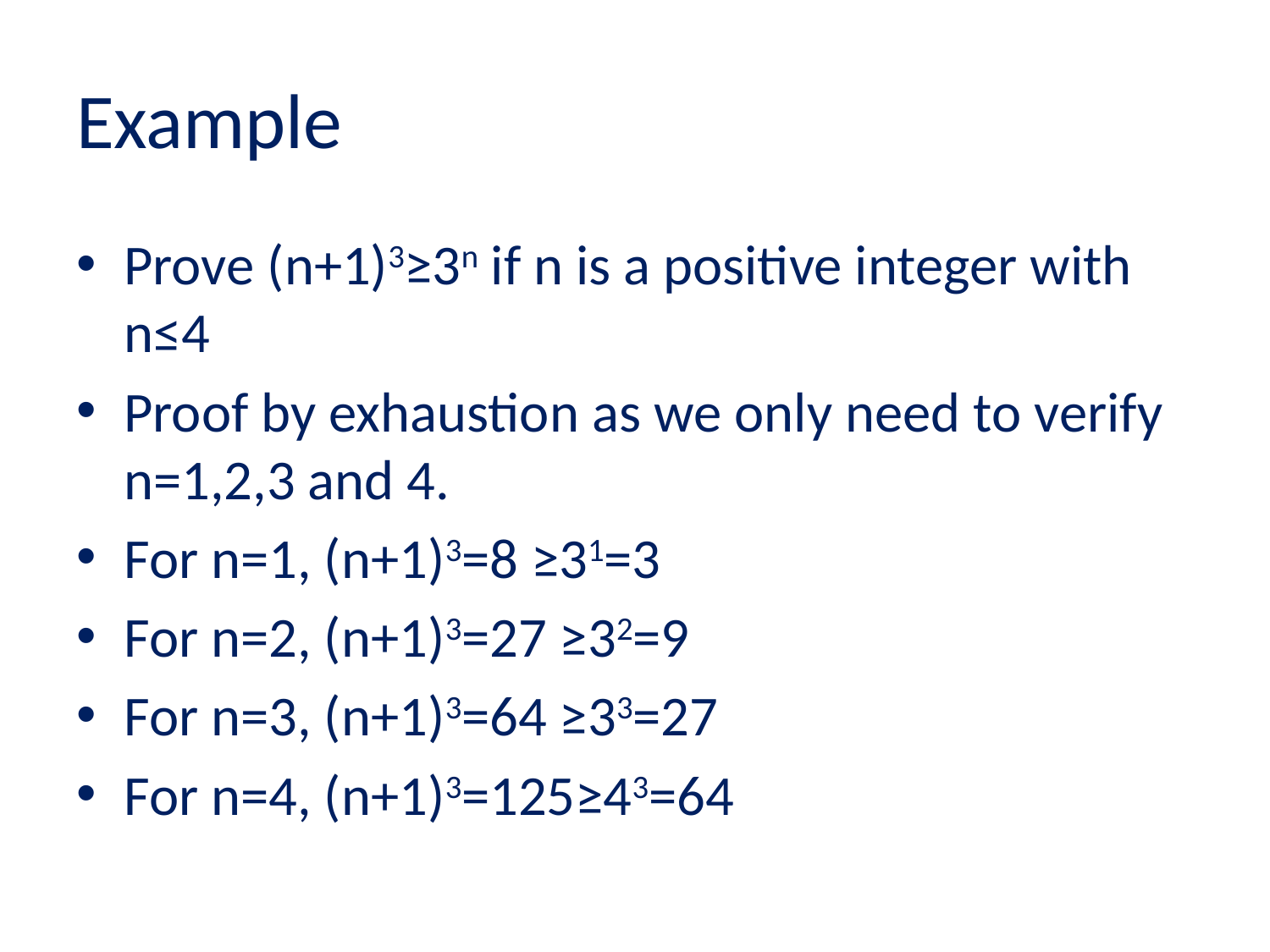

# Example
Prove (n+1)3≥3n if n is a positive integer with n≤4
Proof by exhaustion as we only need to verify n=1,2,3 and 4.
For n=1, (n+1)3=8 ≥31=3
For n=2, (n+1)3=27 ≥32=9
For n=3, (n+1)3=64 ≥33=27
For n=4, (n+1)3=125≥43=64

37